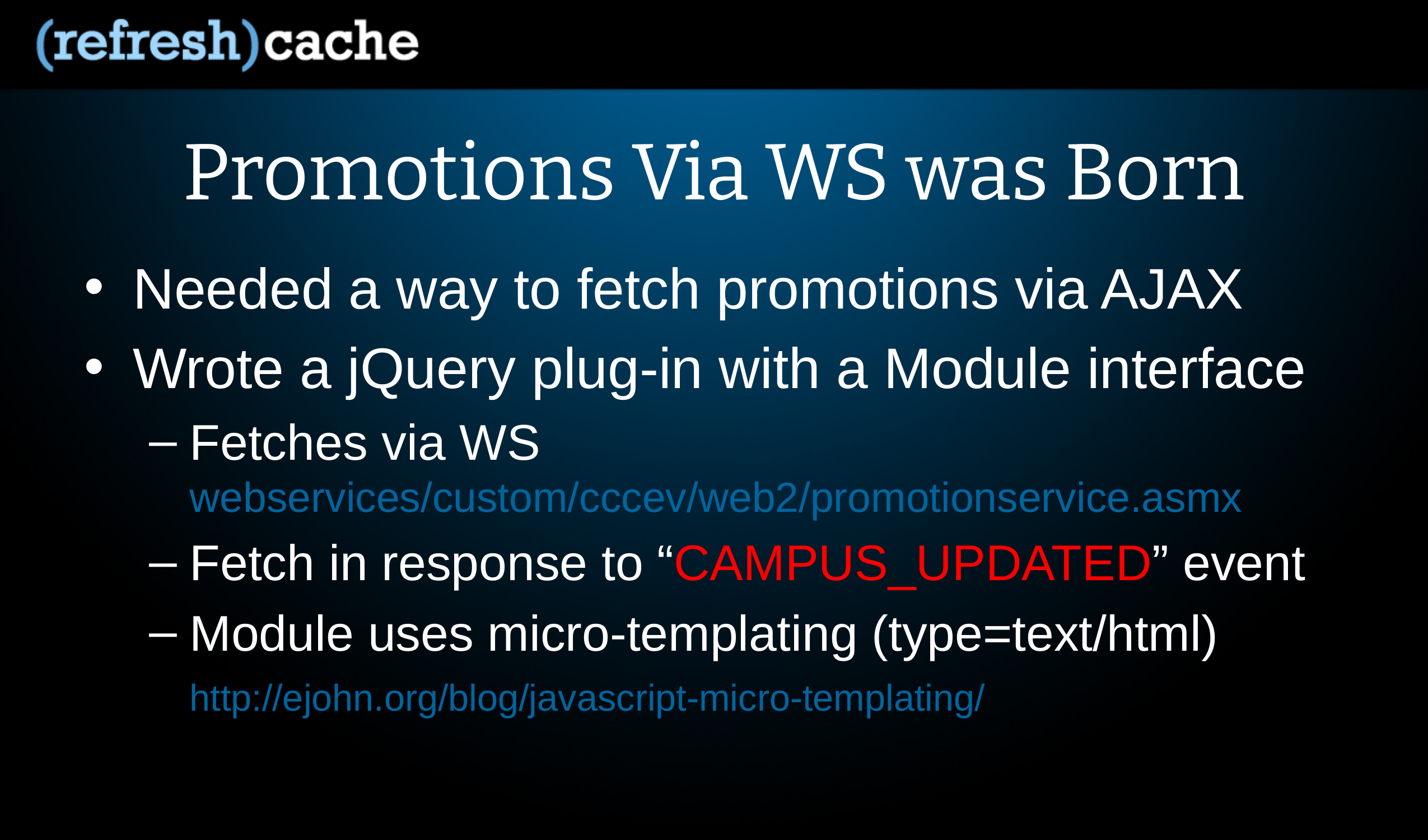

# Promotions Via WS was Born
Needed a way to fetch promotions via AJAX
Wrote a jQuery plug-in with a Module interface
Fetches via WS webservices/custom/cccev/web2/promotionservice.asmx
Fetch in response to “CAMPUS_UPDATED” event
Module uses micro-templating (type=text/html)
http://ejohn.org/blog/javascript-micro-templating/